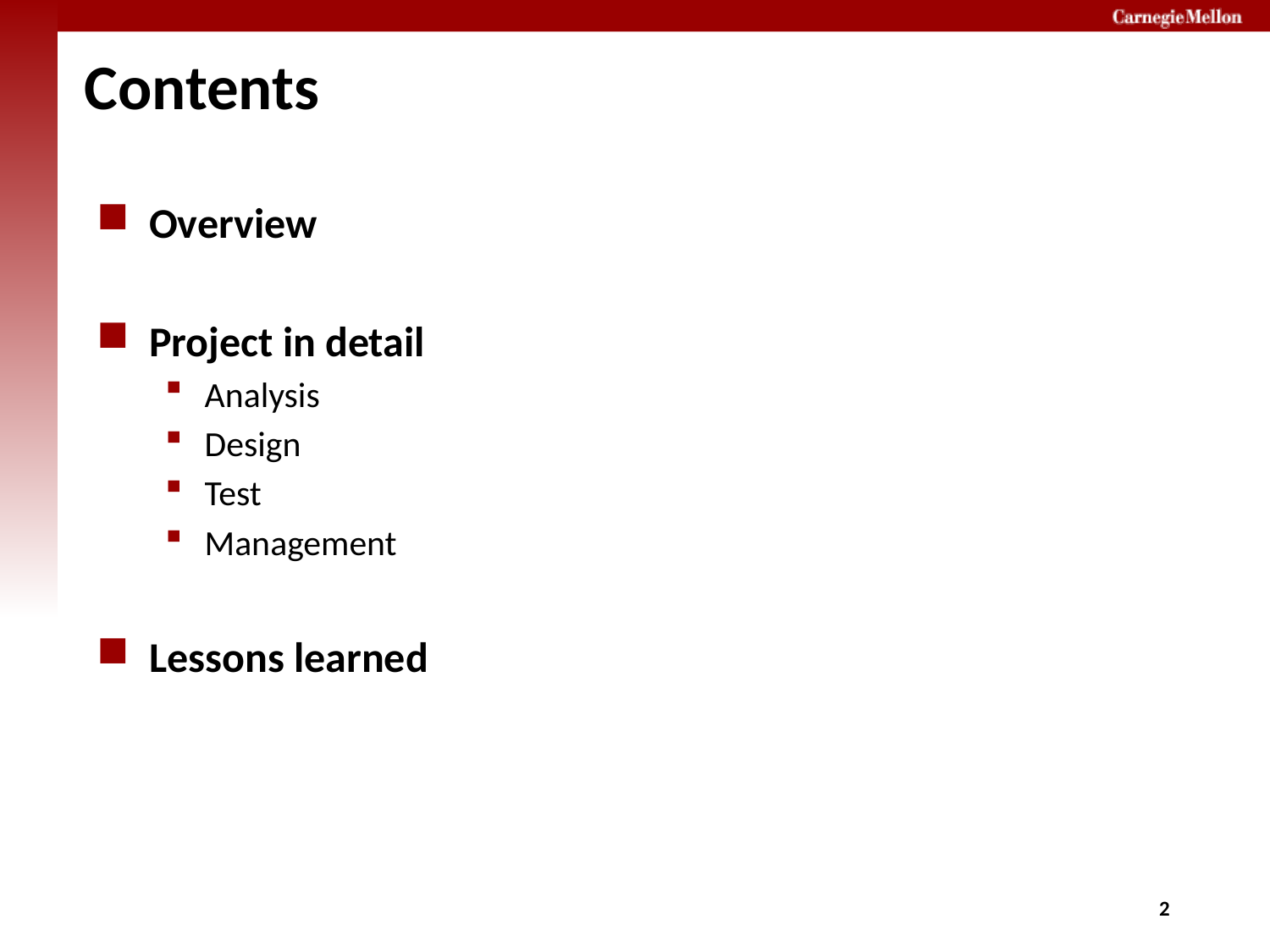

# Contents
Overview

Project in detail
Analysis
Design
Test
Management

Lessons learned
2